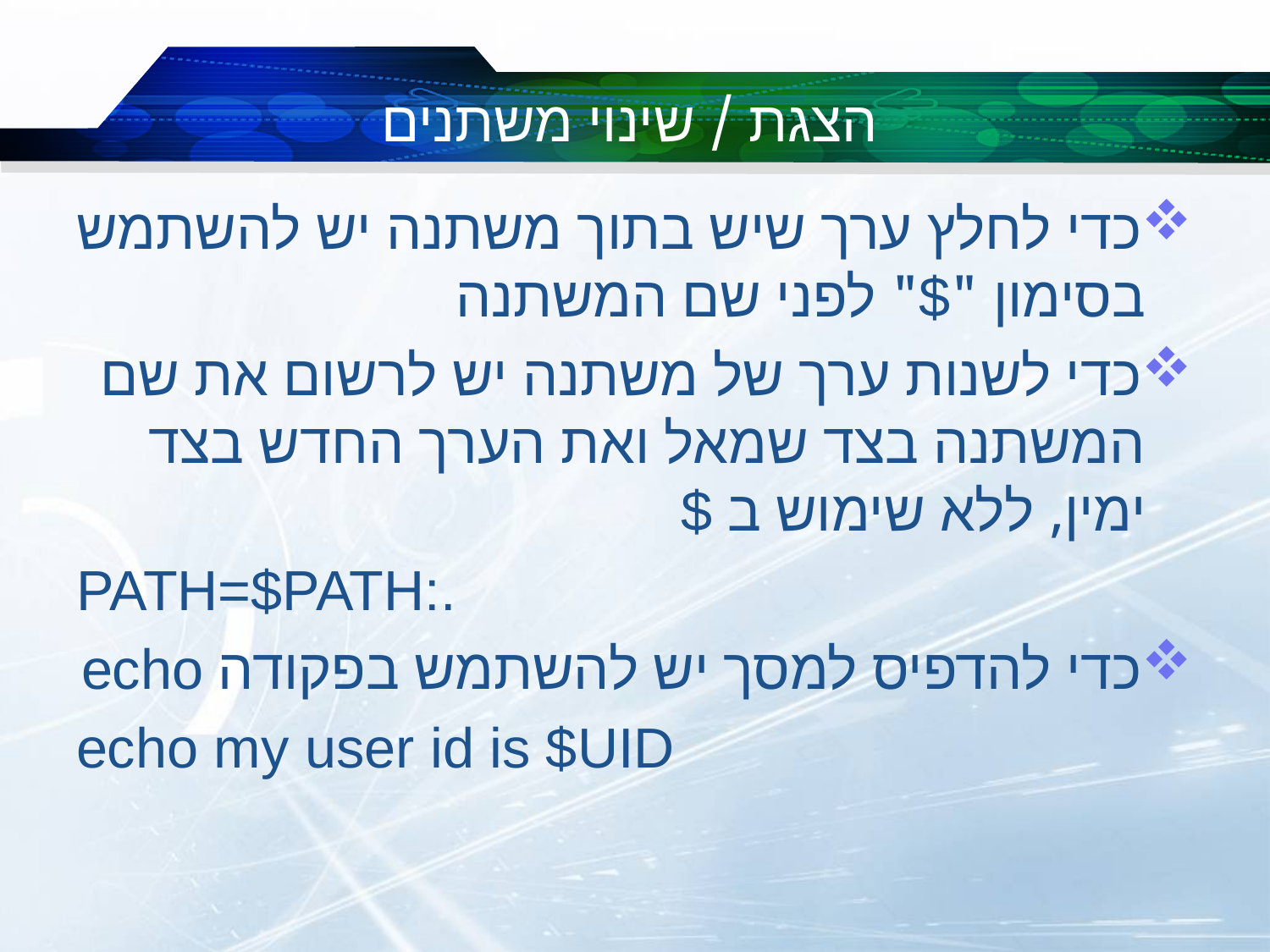

# הצגת / שינוי משתנים
כדי לחלץ ערך שיש בתוך משתנה יש להשתמש בסימון "$" לפני שם המשתנה
כדי לשנות ערך של משתנה יש לרשום את שם המשתנה בצד שמאל ואת הערך החדש בצד ימין, ללא שימוש ב $
PATH=$PATH:.
כדי להדפיס למסך יש להשתמש בפקודה echo
echo my user id is $UID